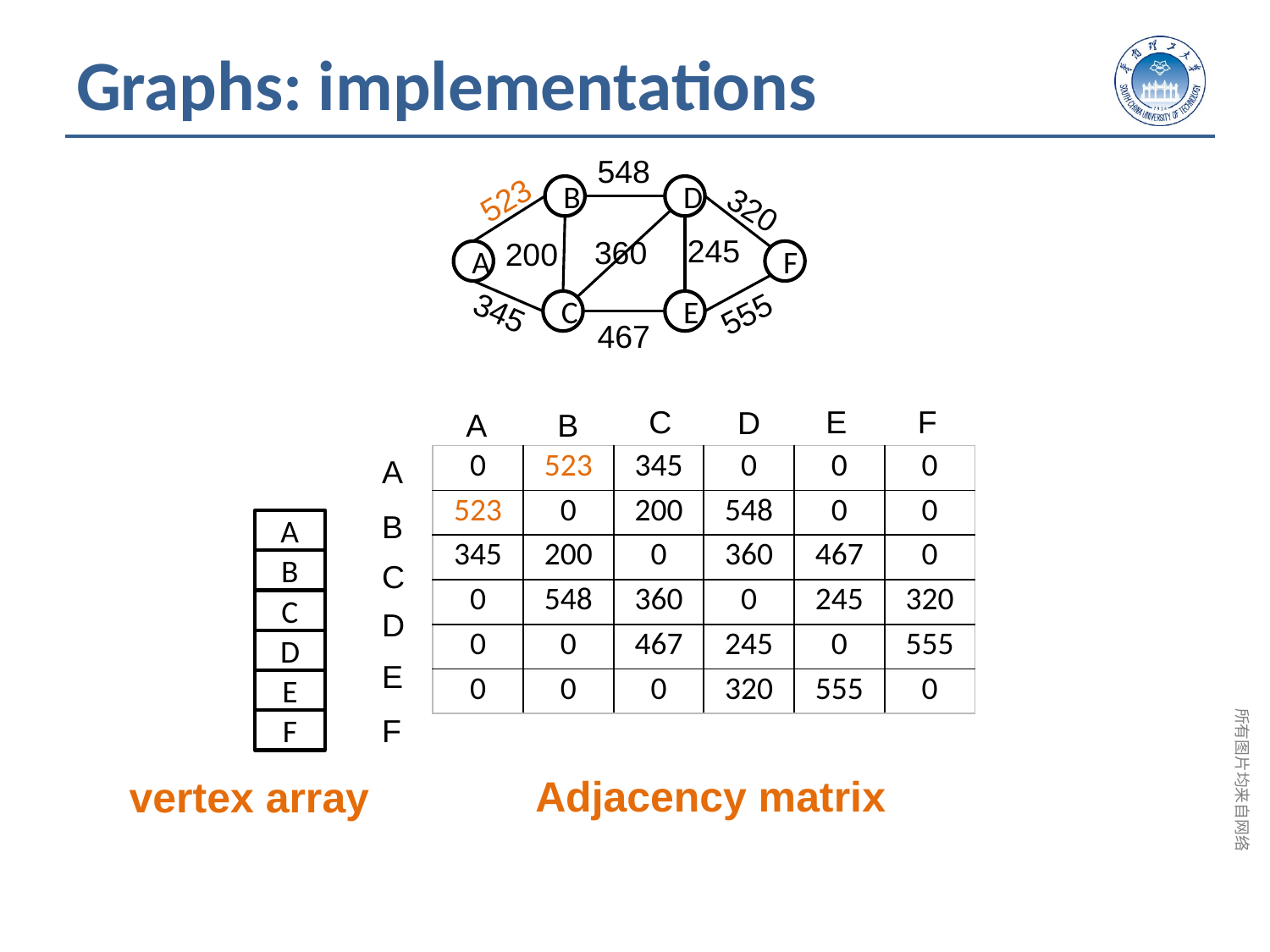

# Graphs: implementations
548
523
B
D
320
245
360
200
A
F
555
345
C
E
467
C
E
F
D
A
B
A
| 0 | 523 | 345 | 0 | 0 | 0 |
| --- | --- | --- | --- | --- | --- |
| 523 | 0 | 200 | 548 | 0 | 0 |
| 345 | 200 | 0 | 360 | 467 | 0 |
| 0 | 548 | 360 | 0 | 245 | 320 |
| 0 | 0 | 467 | 245 | 0 | 555 |
| 0 | 0 | 0 | 320 | 555 | 0 |
B
A
C
B
C
D
D
E
E
F
F
 Adjacency matrix
 vertex array